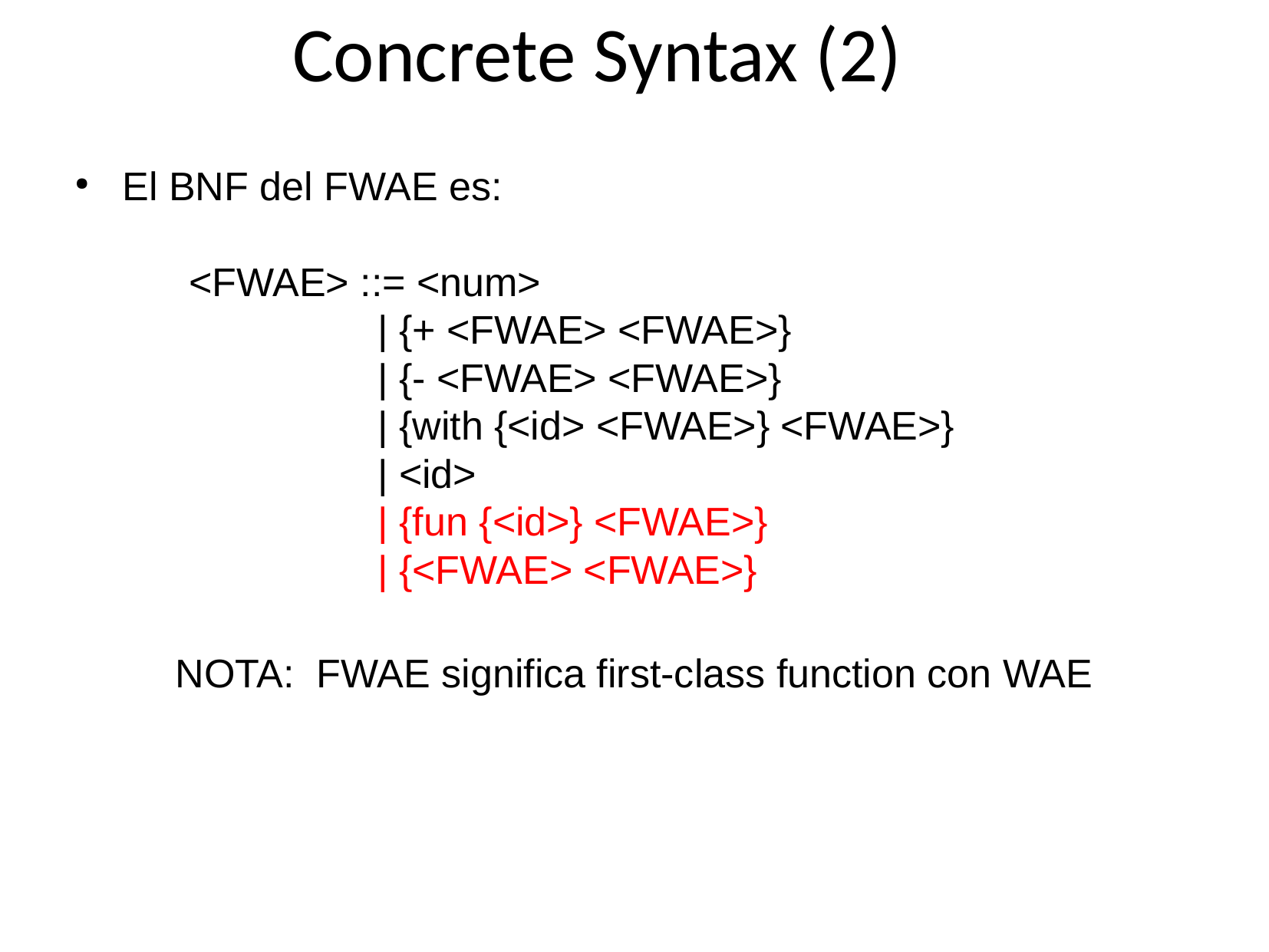

Concrete Syntax (2)
El BNF del FWAE es:
      <FWAE> ::= <num>
                       | {+ <FWAE> <FWAE>}
                       | {- <FWAE> <FWAE>}
                       | {with {<id> <FWAE>} <FWAE>}
                       | <id>
                       | {fun {<id>} <FWAE>}
                       | {<FWAE> <FWAE>}
NOTA:  FWAE significa first-class function con WAE